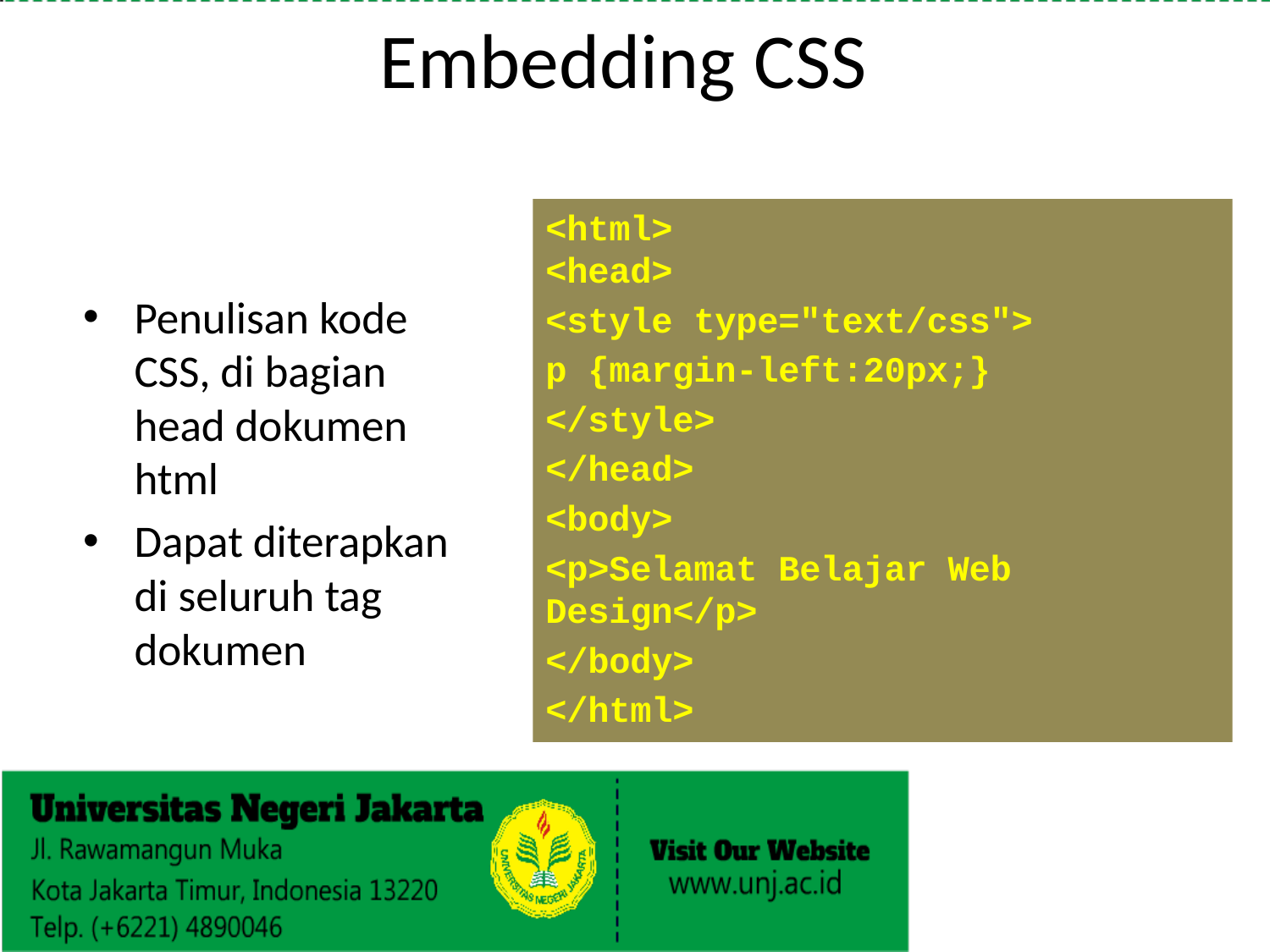

# Embedding CSS
<html>
<head>
<style type="text/css">
p {margin-left:20px;}
</style>
</head>
<body>
<p>Selamat Belajar Web Design</p>
</body>
</html>
Penulisan kode CSS, di bagian head dokumen html
Dapat diterapkan di seluruh tag dokumen